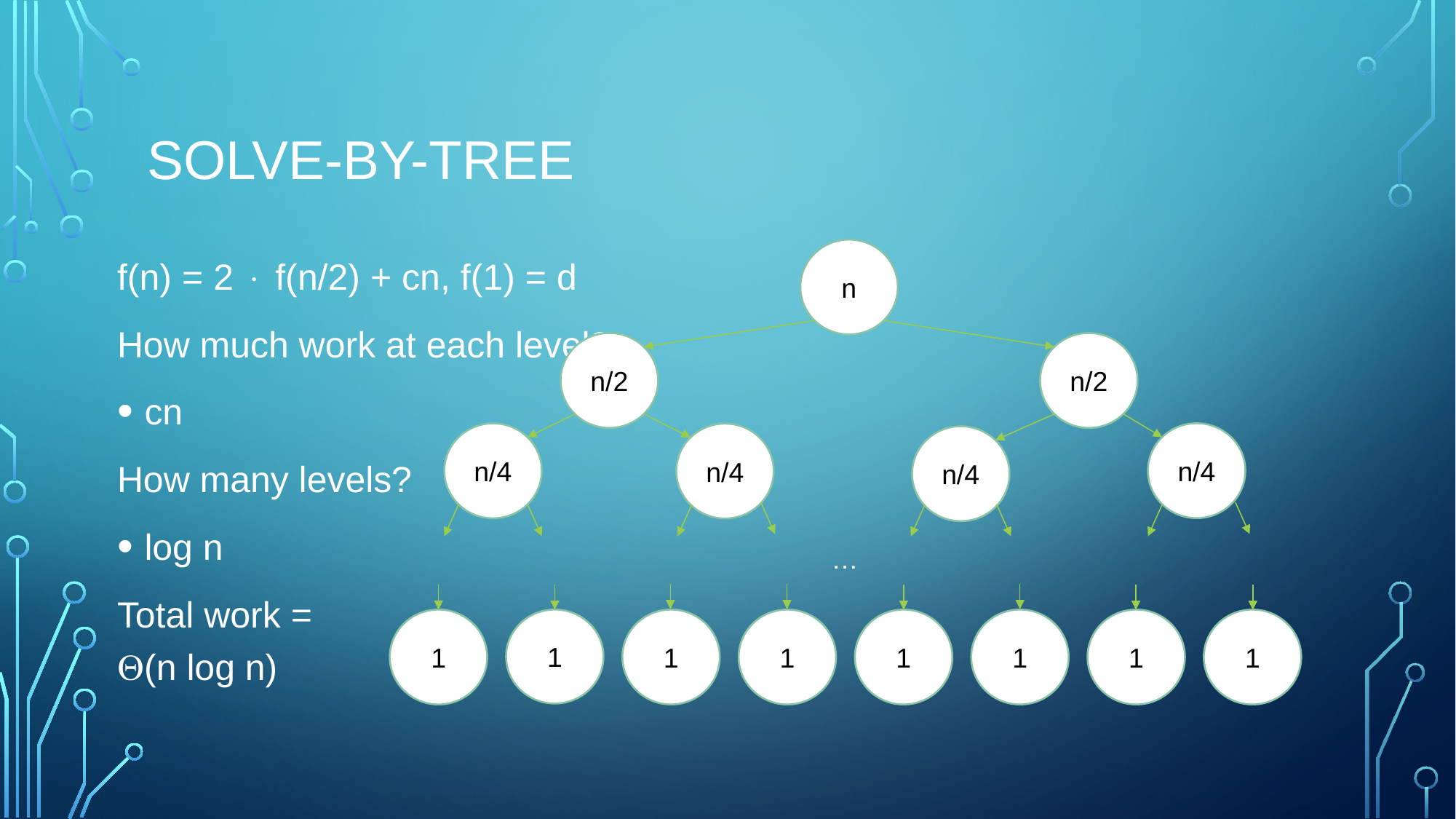

# Solve-by-Tree
f(n) = 2 ⋅ f(n/2) + cn, f(1) = d
How much work at each level?
cn
How many levels?
log n
Total work =
Θ(n log n)

n
n/2
n/2
n/4
n/4
n/4
n/4
…
1
1
1
1
1
1
1
1